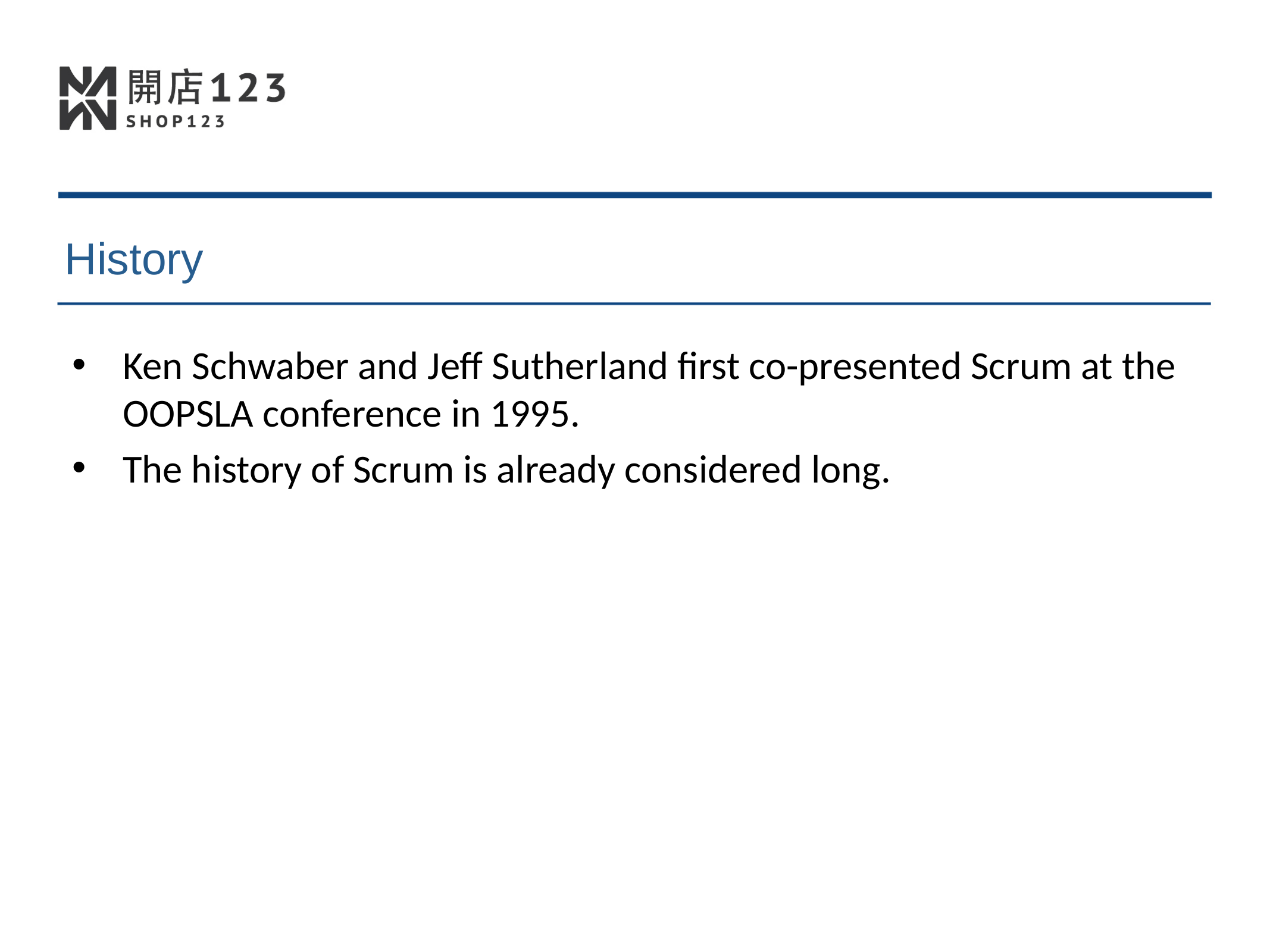

History
Ken Schwaber and Jeff Sutherland first co-presented Scrum at the OOPSLA conference in 1995.
The history of Scrum is already considered long.